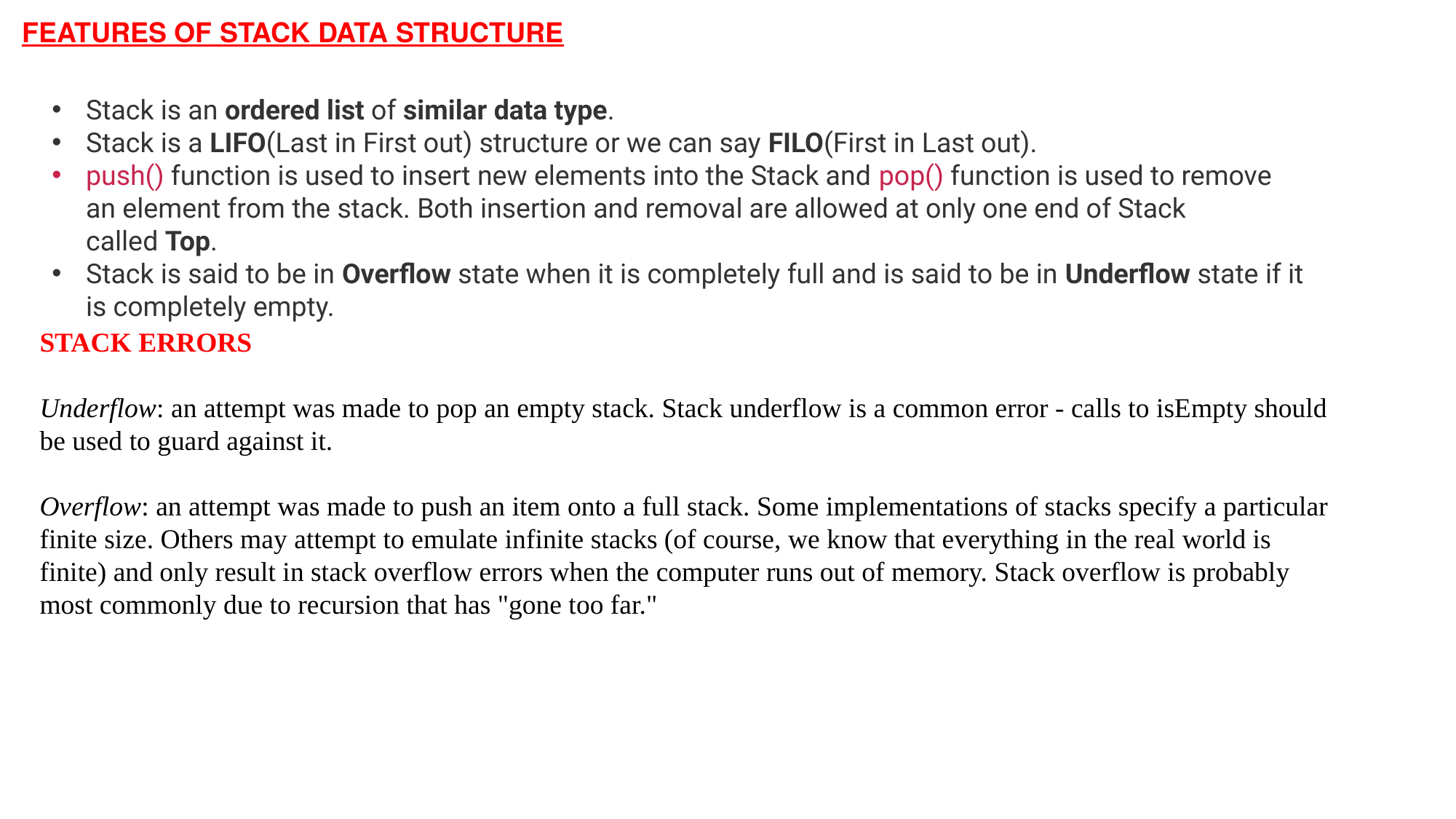

FEATURES OF STACK DATA STRUCTURE

Stack is an ordered list of similar data type.
Stack is a LIFO(Last in First out) structure or we can say FILO(First in Last out).
push() function is used to insert new elements into the Stack and pop() function is used to remove an element from the stack. Both insertion and removal are allowed at only one end of Stack called Top.
Stack is said to be in Overflow state when it is completely full and is said to be in Underflow state if it is completely empty.

STACK ERRORS

Underflow: an attempt was made to pop an empty stack. Stack underflow is a common error - calls to isEmpty should be used to guard against it.
Overflow: an attempt was made to push an item onto a full stack. Some implementations of stacks specify a particular finite size. Others may attempt to emulate infinite stacks (of course, we know that everything in the real world is finite) and only result in stack overflow errors when the computer runs out of memory. Stack overflow is probably most commonly due to recursion that has "gone too far."